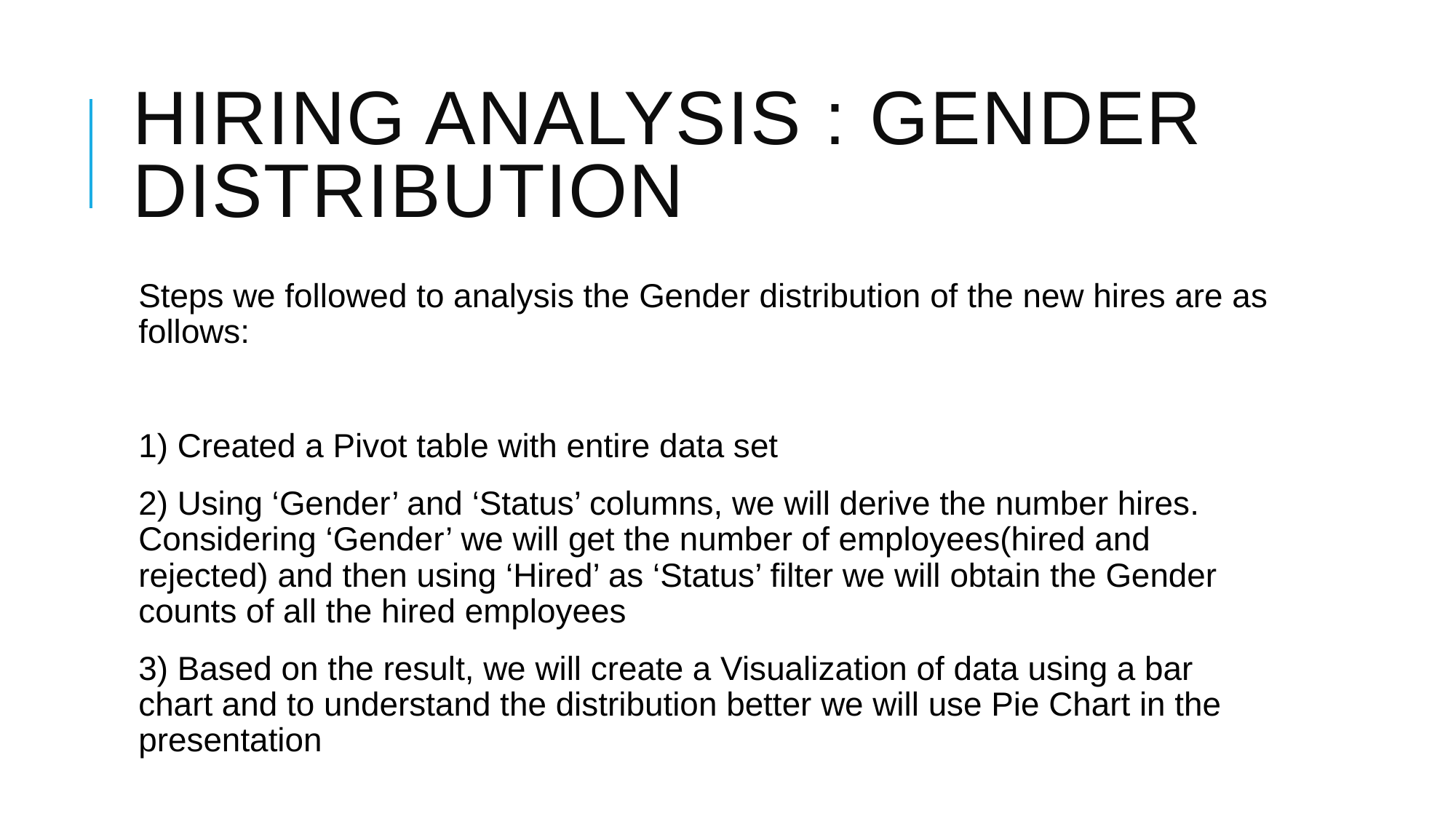

# Hiring Analysis : Gender Distribution
Steps we followed to analysis the Gender distribution of the new hires are as follows:

1) Created a Pivot table with entire data set
2) Using ‘Gender’ and ‘Status’ columns, we will derive the number hires. Considering ‘Gender’ we will get the number of employees(hired and rejected) and then using ‘Hired’ as ‘Status’ filter we will obtain the Gender counts of all the hired employees
3) Based on the result, we will create a Visualization of data using a bar chart and to understand the distribution better we will use Pie Chart in the presentation